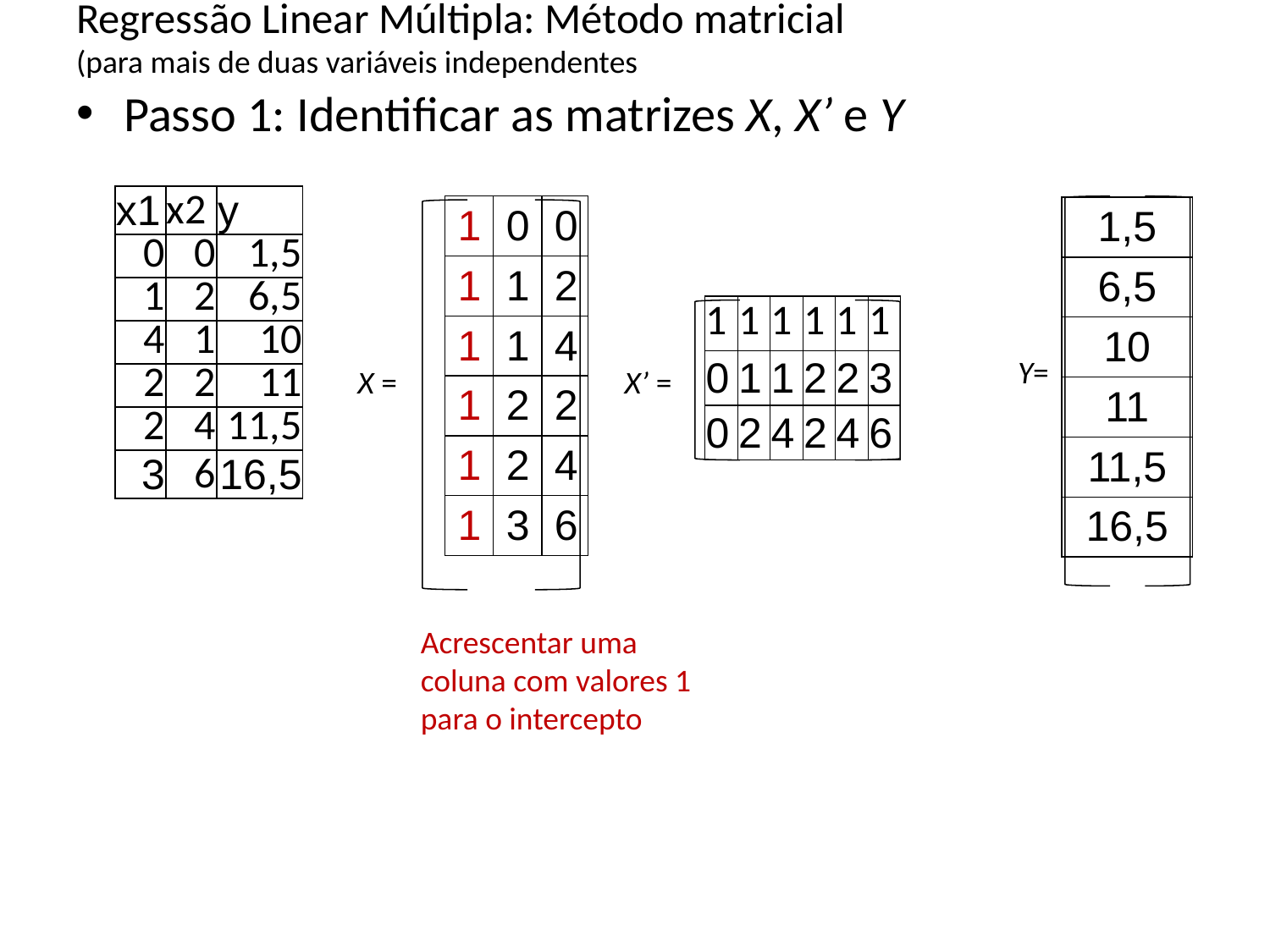

# Regressão Linear Múltipla: Método matricial (para mais de duas variáveis independentes
Passo 1: Identificar as matrizes X, X’ e Y

| x1 | x2 | y |
| --- | --- | --- |
| 0 | 0 | 1,5 |
| 1 | 2 | 6,5 |
| 4 | 1 | 10 |
| 2 | 2 | 11 |
| 2 | 4 | 11,5 |
| 3 | 6 | 16,5 |
| 1 | 0 | 0 |
| --- | --- | --- |
| 1 | 1 | 2 |
| 1 | 1 | 4 |
| 1 | 2 | 2 |
| 1 | 2 | 4 |
| 1 | 3 | 6 |

| 1,5 |
| --- |
| 6,5 |
| 10 |
| 11 |
| 11,5 |
| 16,5 |

| 1 | 1 | 1 | 1 | 1 | 1 |
| --- | --- | --- | --- | --- | --- |
| 0 | 1 | 1 | 2 | 2 | 3 |
| 0 | 2 | 4 | 2 | 4 | 6 |

Y=
X =
X’ =
Acrescentar uma coluna com valores 1 para o intercepto